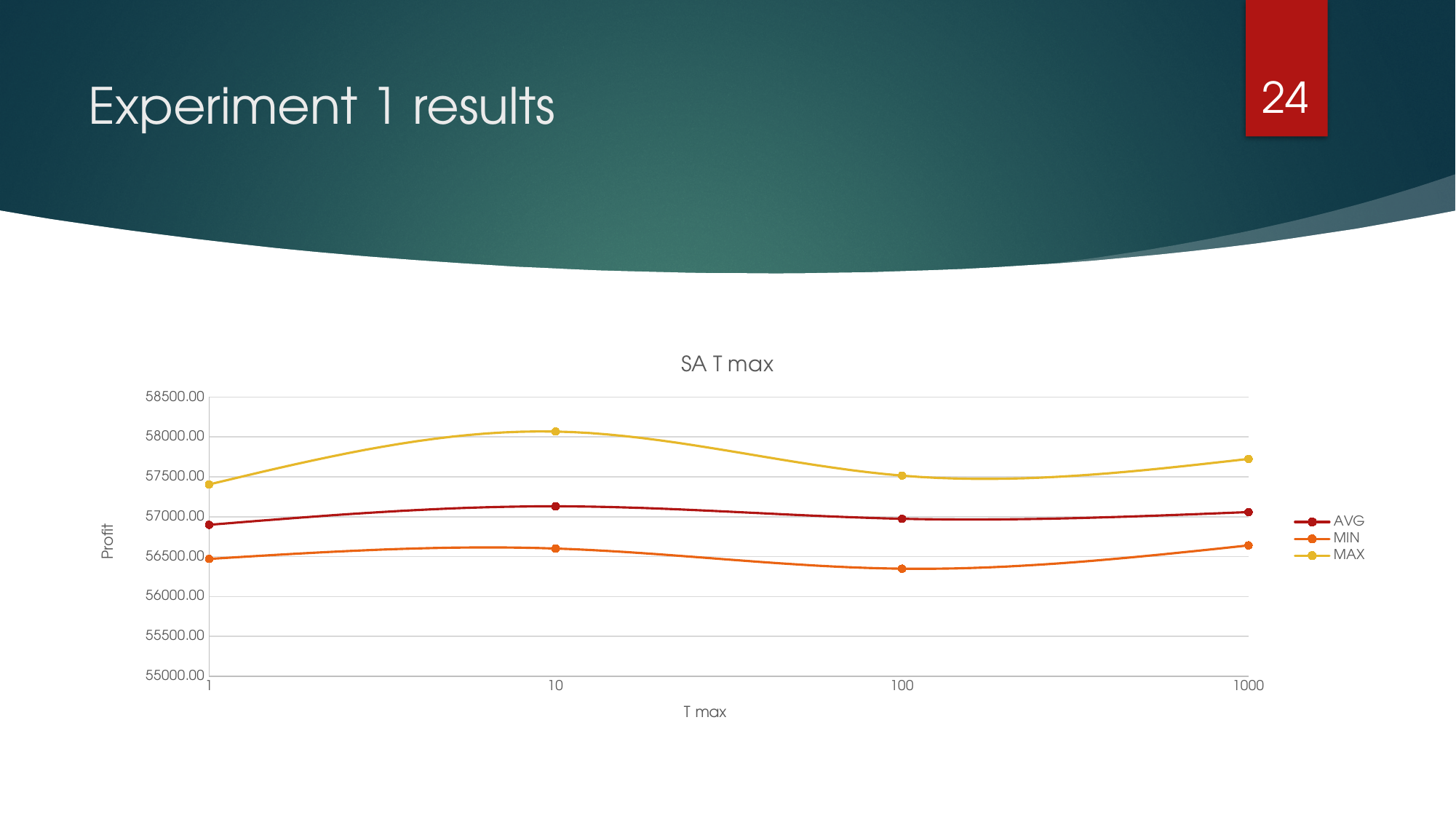

24
# Experiment 1 results

### Chart: SA T max

| Category | AVG | MIN | MAX |
|---|---|---|---|